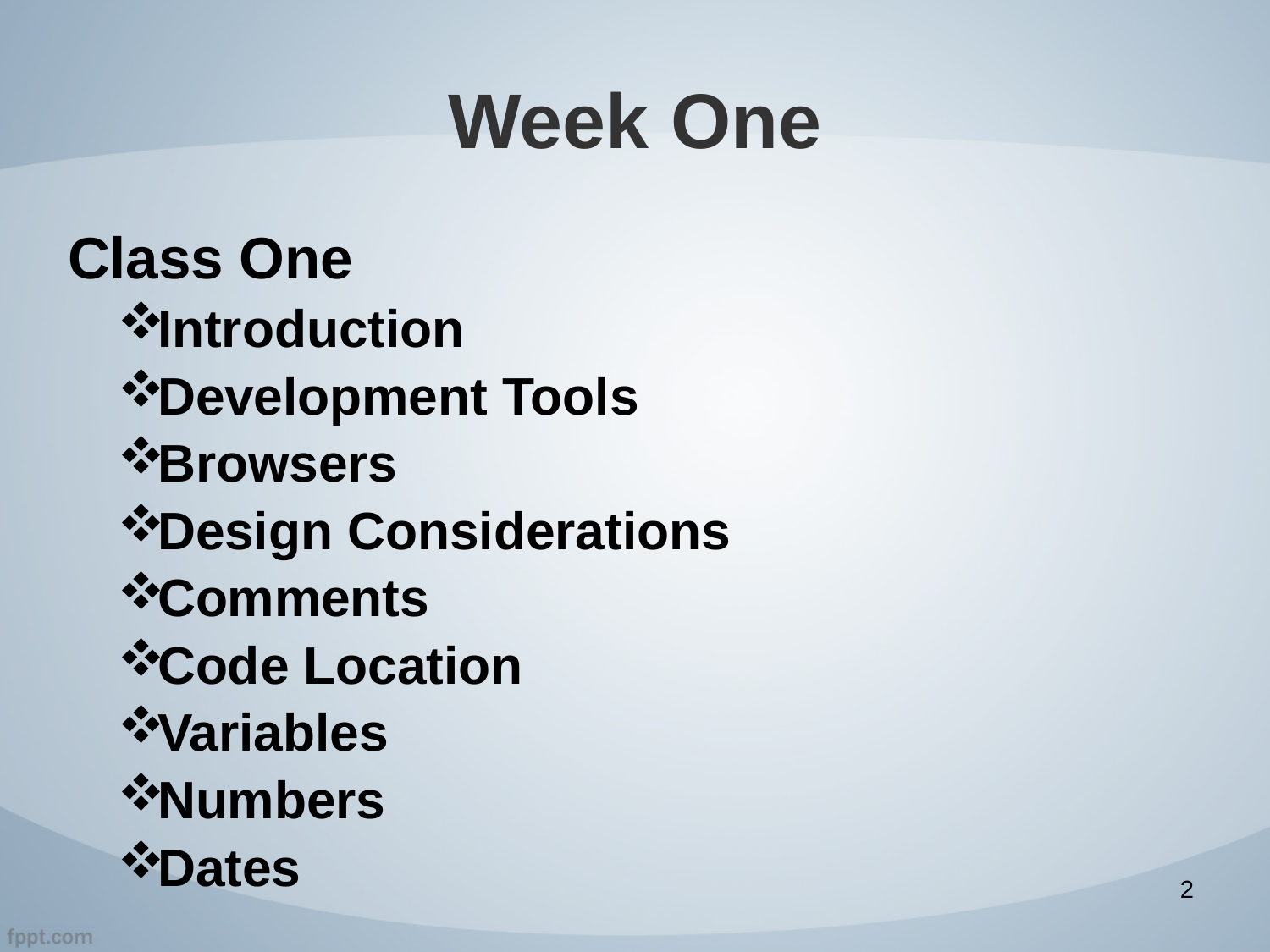

# Week One
Class One
Introduction
Development Tools
Browsers
Design Considerations
Comments
Code Location
Variables
Numbers
Dates
2